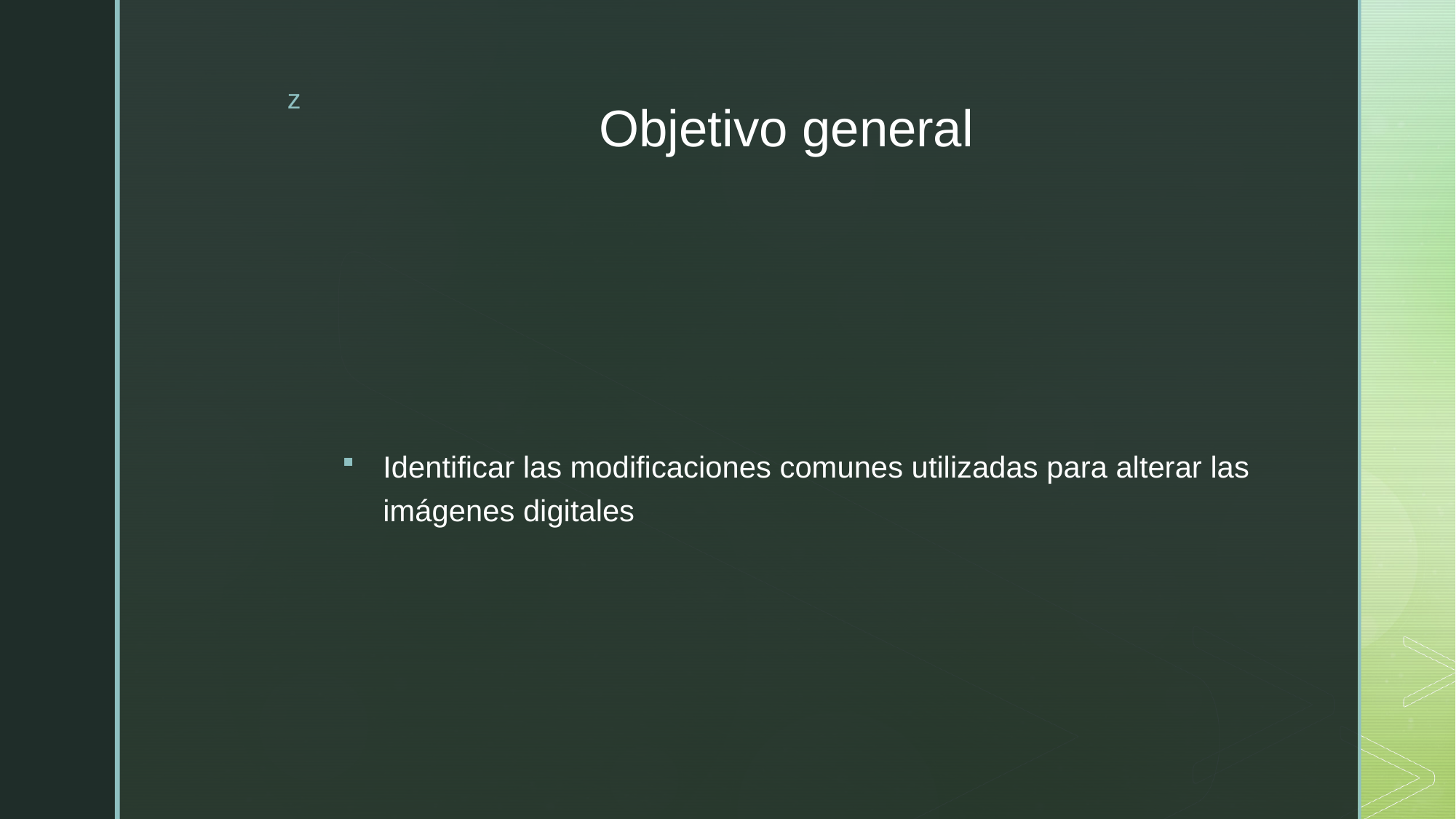

# Objetivo general
Identificar las modificaciones comunes utilizadas para alterar las imágenes digitales